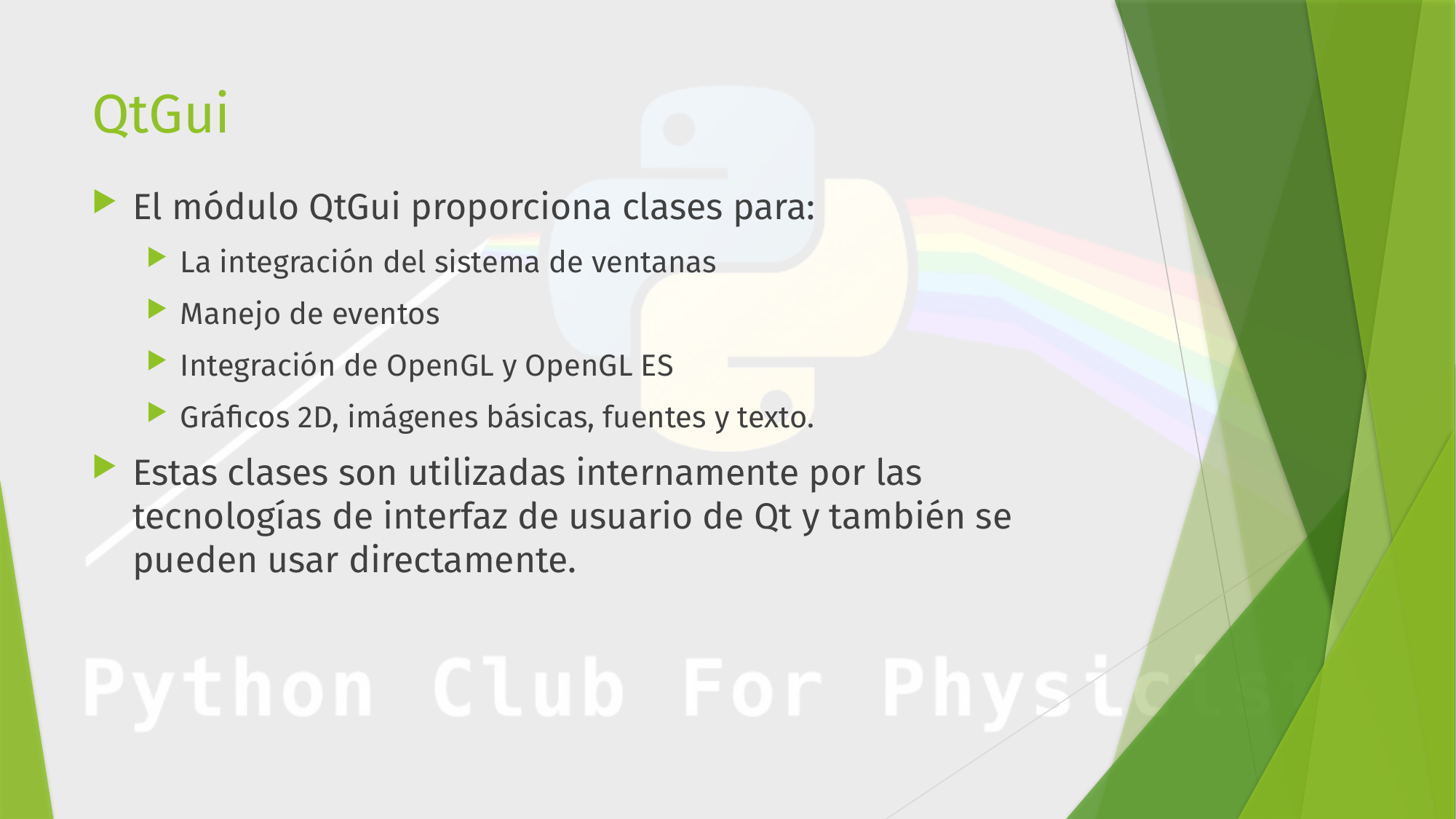

# QtGui
El módulo QtGui proporciona clases para:
La integración del sistema de ventanas
Manejo de eventos
Integración de OpenGL y OpenGL ES
Gráficos 2D, imágenes básicas, fuentes y texto.
Estas clases son utilizadas internamente por las tecnologías de interfaz de usuario de Qt y también se pueden usar directamente.